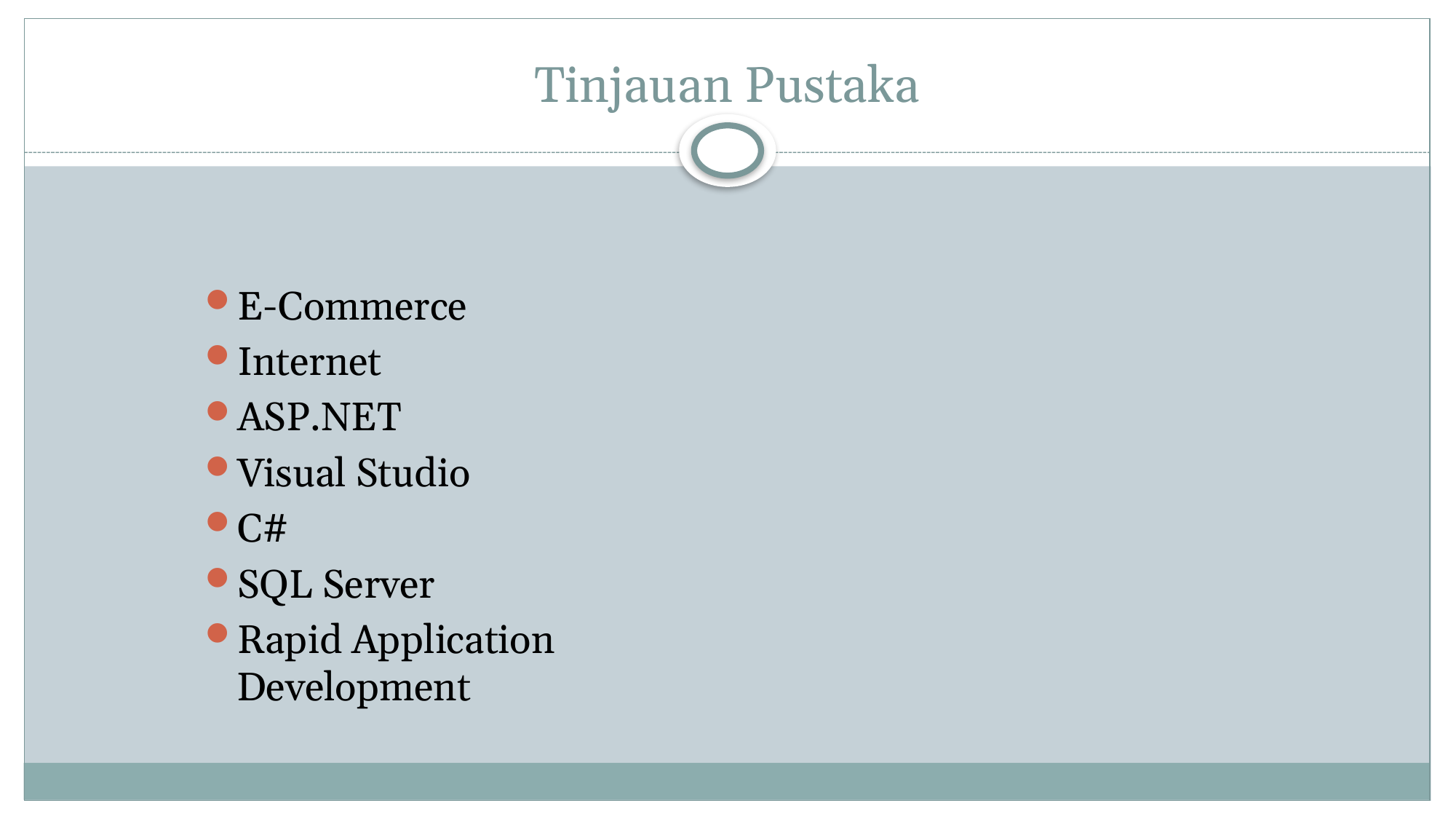

# Tinjauan Pustaka
E-Commerce
Internet
ASP.NET
Visual Studio
C#
SQL Server
Rapid Application Development